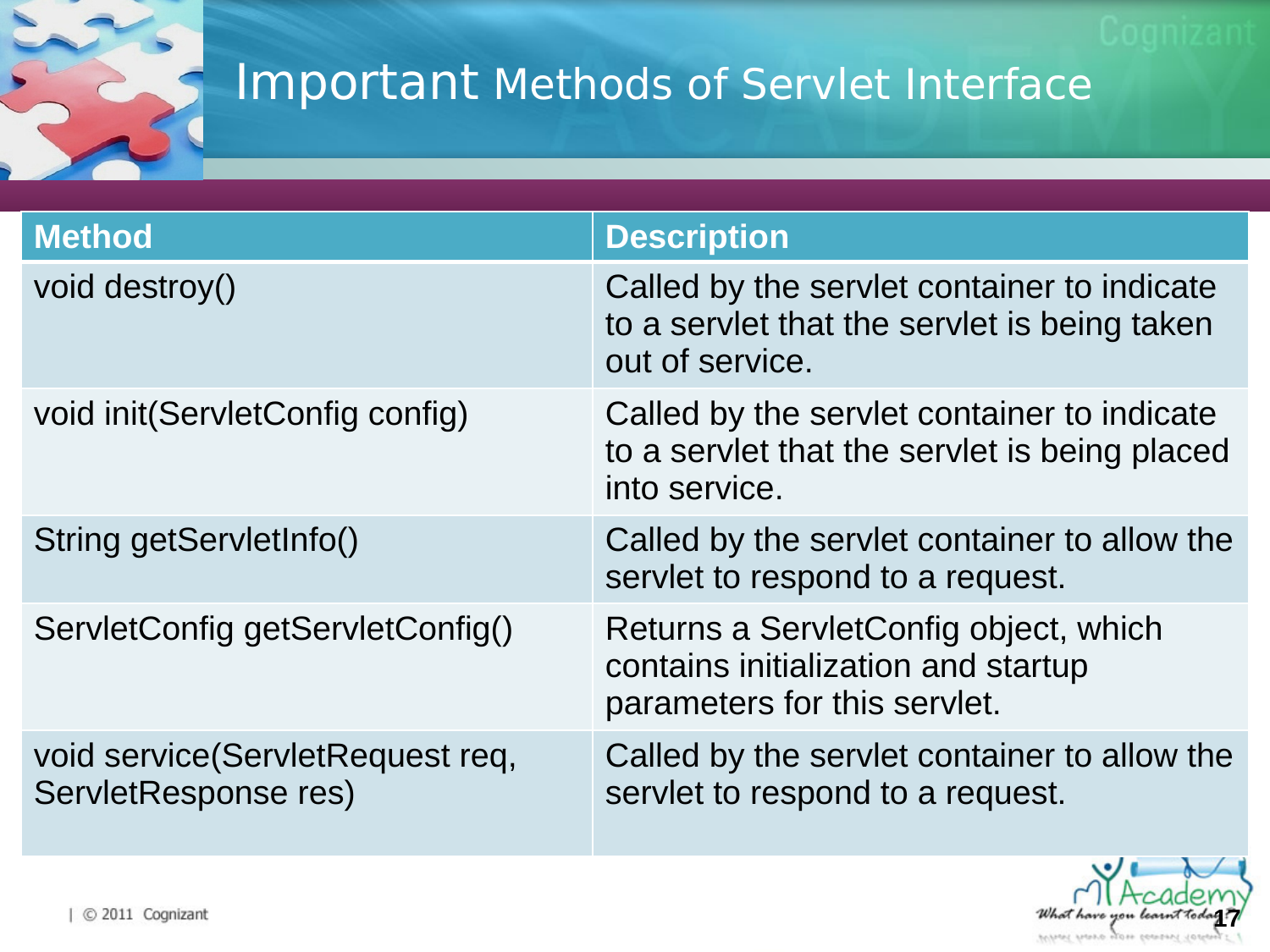

# Important Methods of Servlet Interface
| Method | Description |
| --- | --- |
| void destroy() | Called by the servlet container to indicate to a servlet that the servlet is being taken out of service. |
| void init(ServletConfig config) | Called by the servlet container to indicate to a servlet that the servlet is being placed into service. |
| String getServletInfo() | Called by the servlet container to allow the servlet to respond to a request. |
| ServletConfig getServletConfig() | Returns a ServletConfig object, which contains initialization and startup parameters for this servlet. |
| void service(ServletRequest req, ServletResponse res) | Called by the servlet container to allow the servlet to respond to a request. |
17